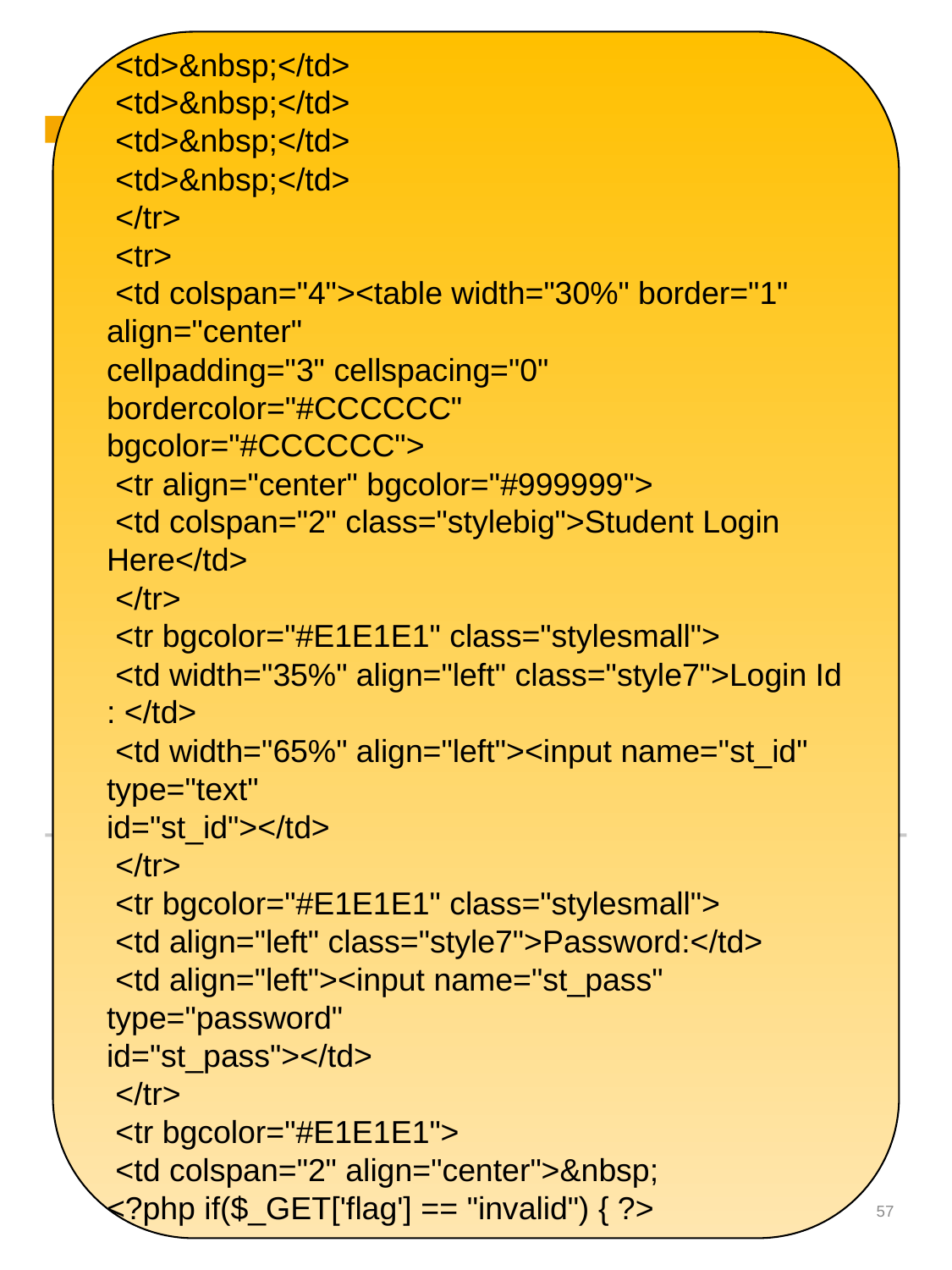

<td>&nbsp;</td>
 <td>&nbsp;</td>
 <td>&nbsp;</td>
 <td>&nbsp;</td>
 </tr>
 <tr>
 <td colspan="4"><table width="30%" border="1" align="center"
cellpadding="3" cellspacing="0" bordercolor="#CCCCCC"
bgcolor="#CCCCCC">
 <tr align="center" bgcolor="#999999">
 <td colspan="2" class="stylebig">Student Login Here</td>
 </tr>
 <tr bgcolor="#E1E1E1" class="stylesmall">
 <td width="35%" align="left" class="style7">Login Id : </td>
 <td width="65%" align="left"><input name="st_id" type="text"
id="st_id"></td>
 </tr>
 <tr bgcolor="#E1E1E1" class="stylesmall">
 <td align="left" class="style7">Password:</td>
 <td align="left"><input name="st_pass" type="password"
id="st_pass"></td>
 </tr>
 <tr bgcolor="#E1E1E1">
 <td colspan="2" align="center">&nbsp;
<?php if($_GET['flag'] == "invalid") { ?>
..
57